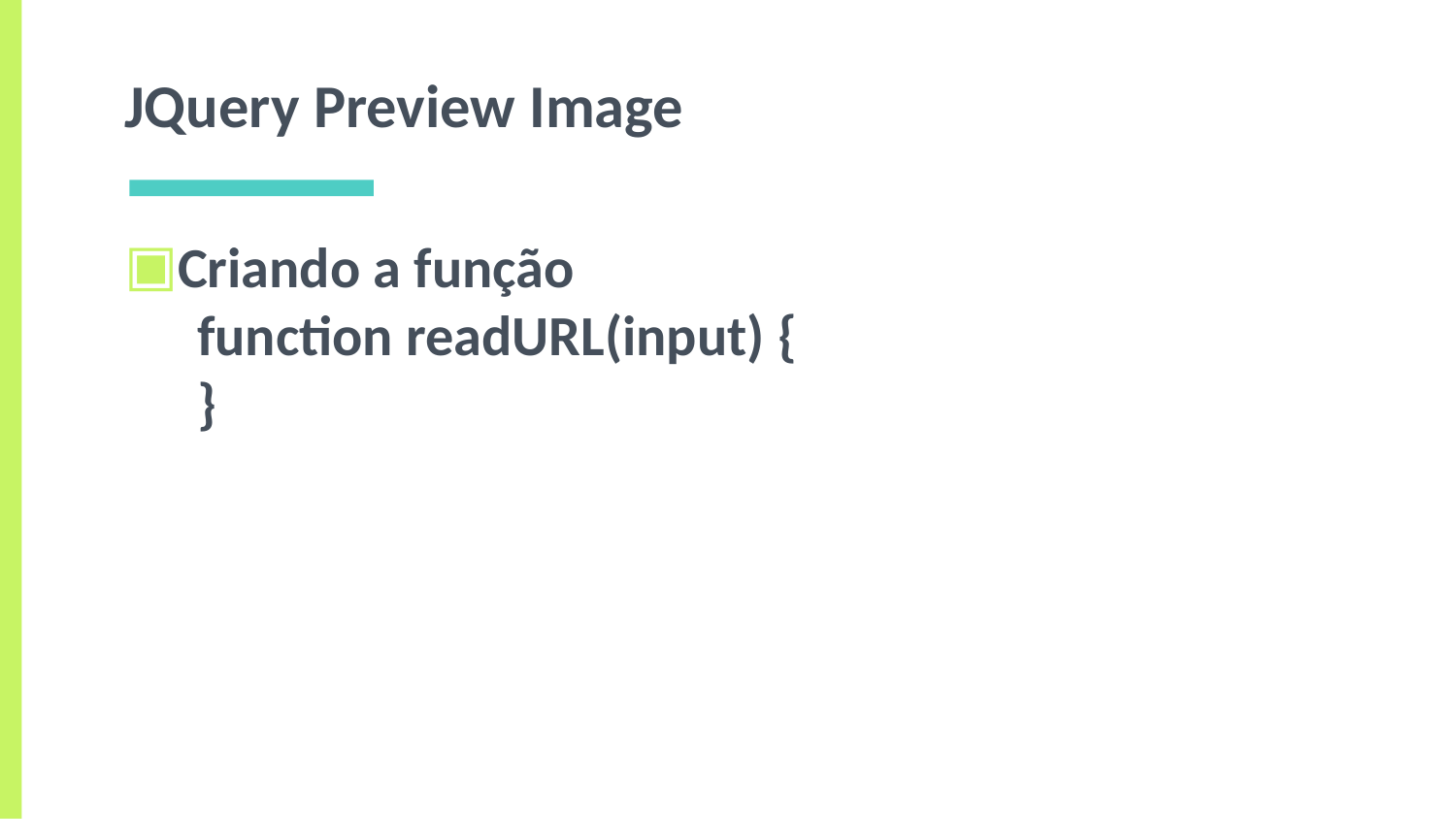

# JQuery Preview Image
Criando a função
function readURL(input) {
}